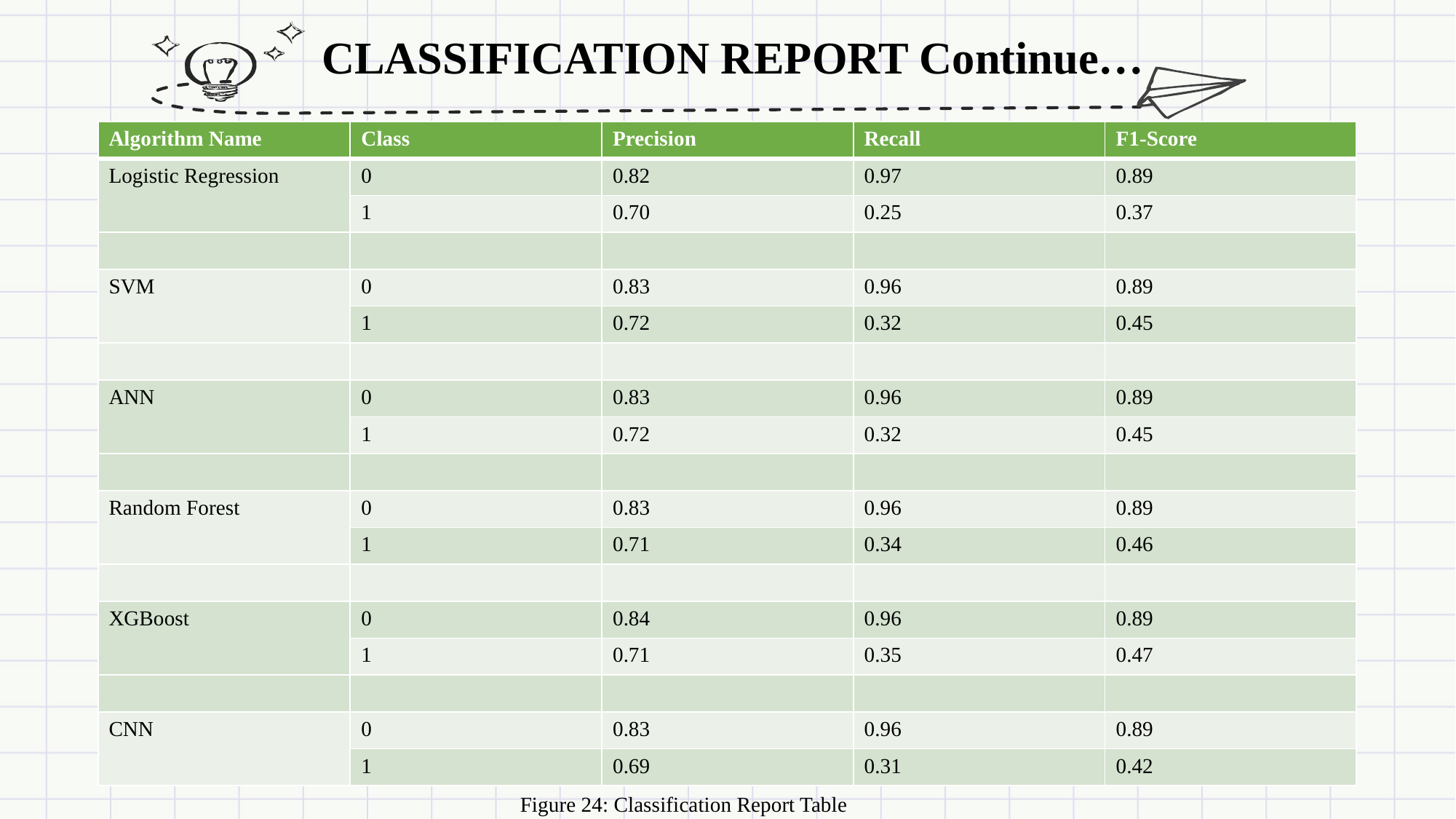

CLASSIFICATION REPORT Continue…

| Algorithm Name | Class | Precision | Recall | F1-Score |
| --- | --- | --- | --- | --- |
| Logistic Regression | 0 | 0.82 | 0.97 | 0.89 |
|  | 1 | 0.70 | 0.25 | 0.37 |
|  |  |  |  |  |
| SVM | 0 | 0.83 | 0.96 | 0.89 |
|  | 1 | 0.72 | 0.32 | 0.45 |
|  |  |  |  |  |
| ANN | 0 | 0.83 | 0.96 | 0.89 |
|  | 1 | 0.72 | 0.32 | 0.45 |
|  |  |  |  |  |
| Random Forest | 0 | 0.83 | 0.96 | 0.89 |
|  | 1 | 0.71 | 0.34 | 0.46 |
|  |  |  |  |  |
| XGBoost | 0 | 0.84 | 0.96 | 0.89 |
|  | 1 | 0.71 | 0.35 | 0.47 |
|  |  |  |  |  |
| CNN | 0 | 0.83 | 0.96 | 0.89 |
|  | 1 | 0.69 | 0.31 | 0.42 |
Figure 24: Classification Report Table